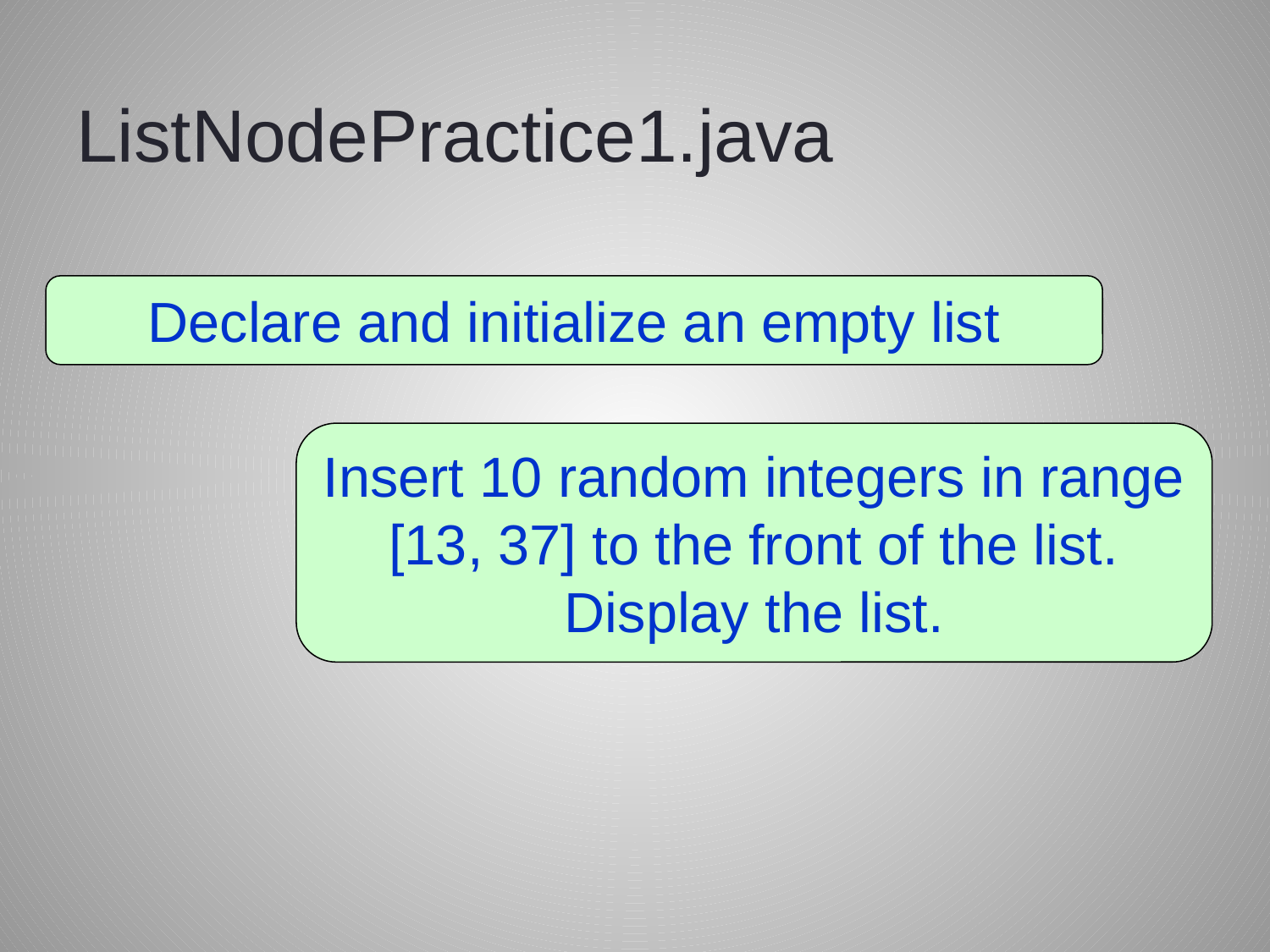

# ListNodePractice1.java
Declare and initialize an empty list
Insert 10 random integers in range [13, 37] to the front of the list. Display the list.